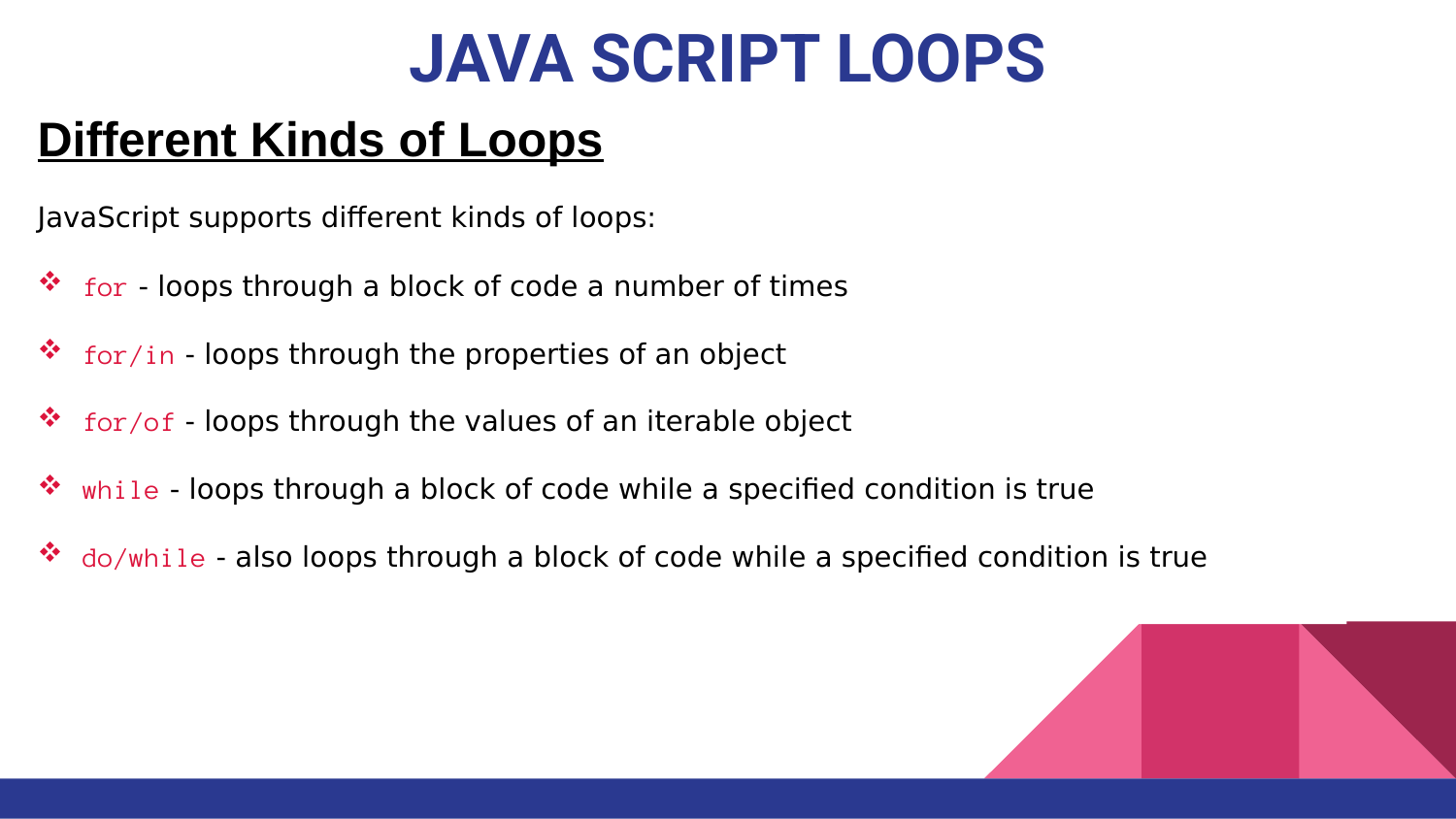

# JAVA SCRIPT LOOPS
Different Kinds of Loops

JavaScript supports different kinds of loops:

for - loops through a block of code a number of times

for/in - loops through the properties of an object

for/of - loops through the values of an iterable object

while - loops through a block of code while a specified condition is true

do/while - also loops through a block of code while a specified condition is true